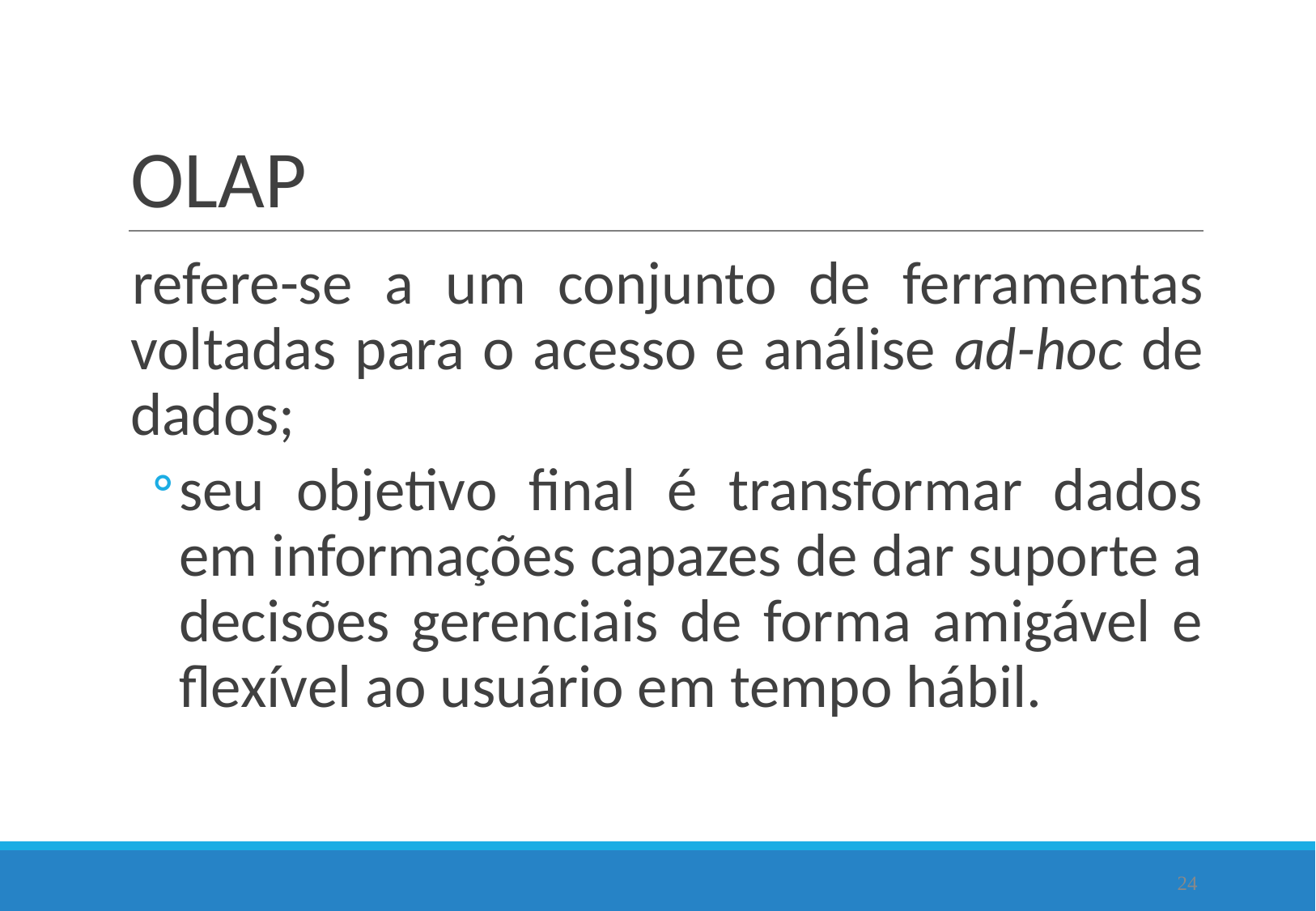

# OLAP
refere-se a um conjunto de ferramentas voltadas para o acesso e análise ad-hoc de dados;
seu objetivo final é transformar dados em informações capazes de dar suporte a decisões gerenciais de forma amigável e flexível ao usuário em tempo hábil.

24